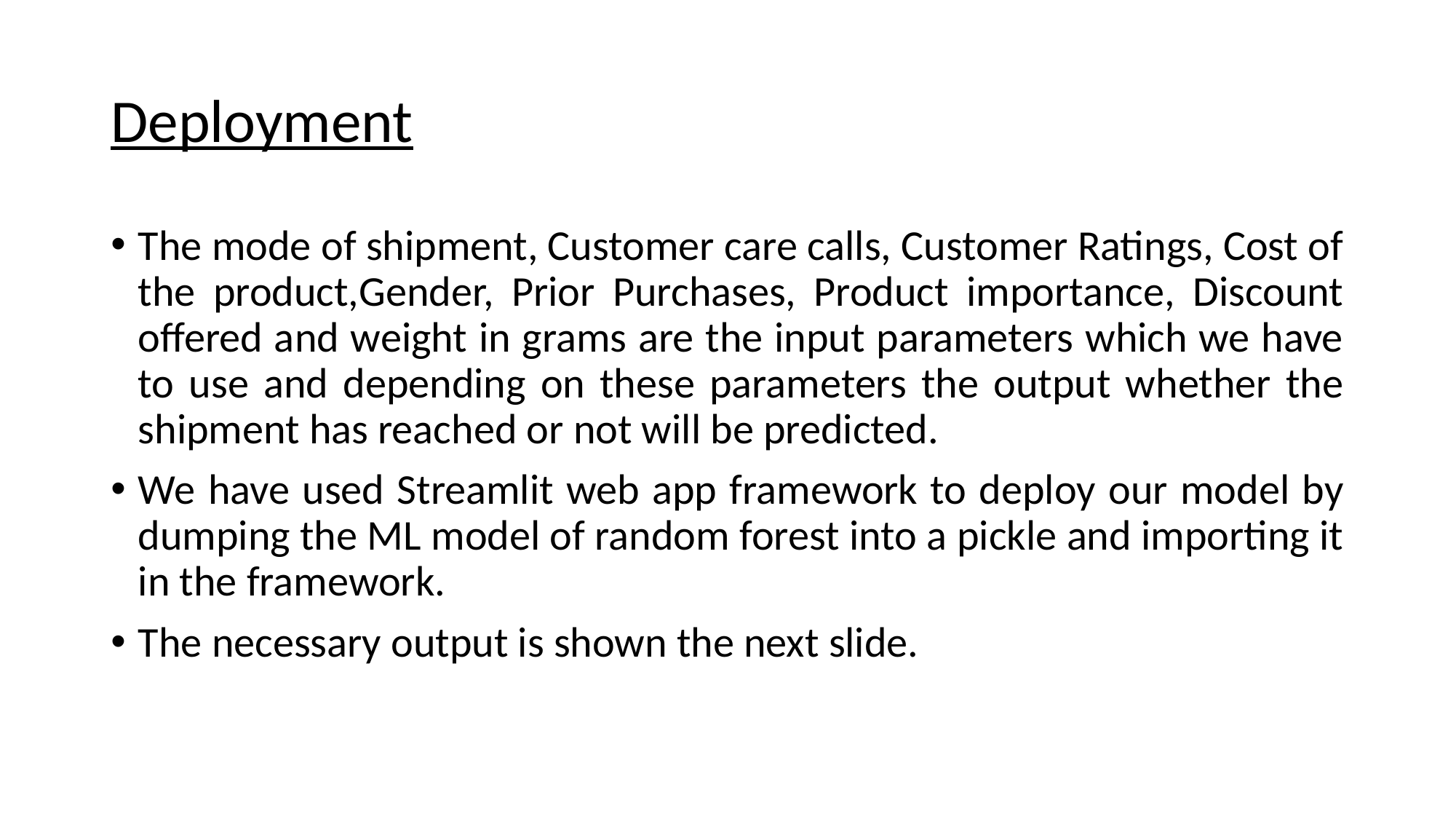

# Deployment
The mode of shipment, Customer care calls, Customer Ratings, Cost of the product,Gender, Prior Purchases, Product importance, Discount offered and weight in grams are the input parameters which we have to use and depending on these parameters the output whether the shipment has reached or not will be predicted.
We have used Streamlit web app framework to deploy our model by dumping the ML model of random forest into a pickle and importing it in the framework.
The necessary output is shown the next slide.